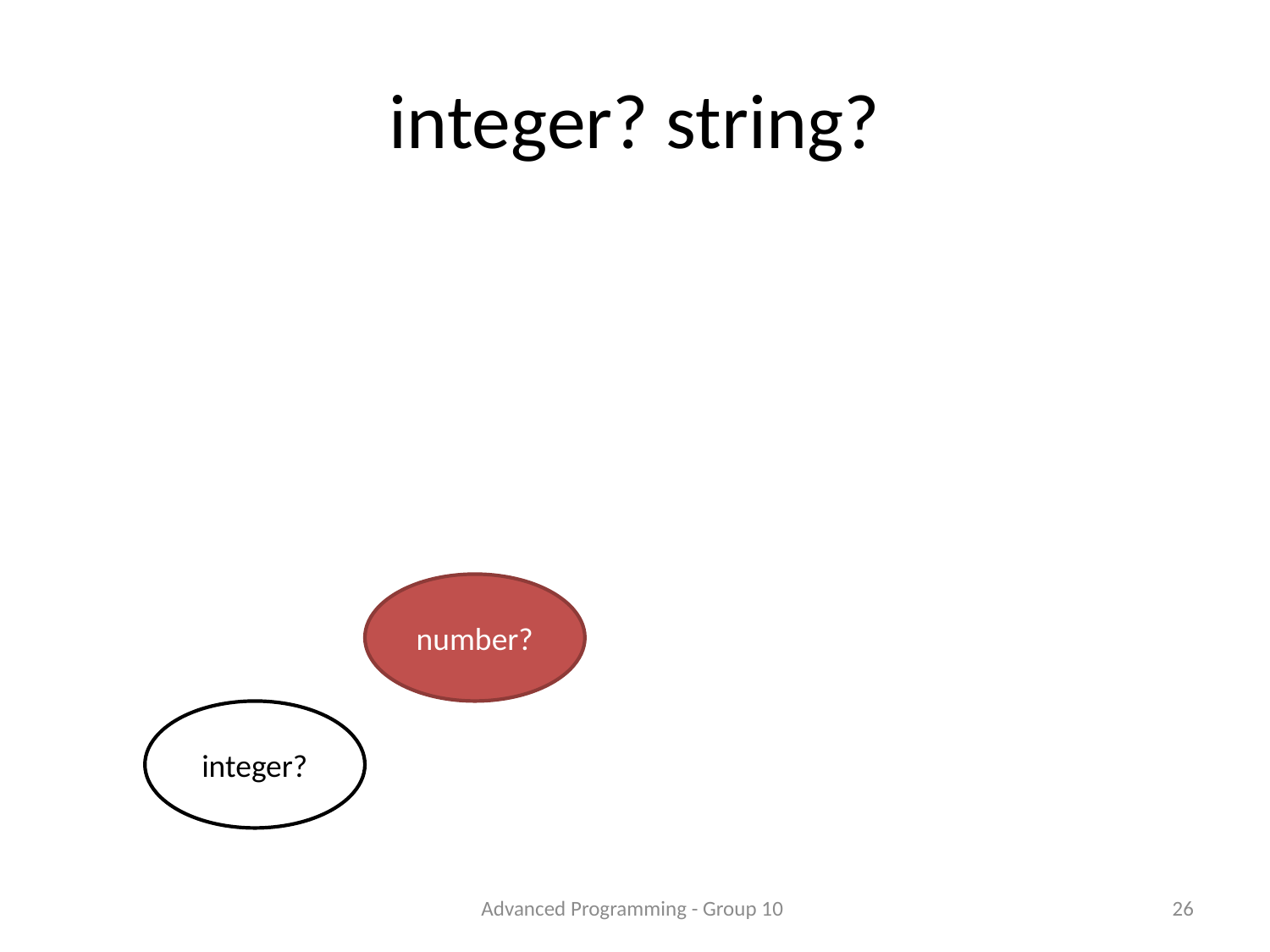

# integer? string?
number?
integer?
Advanced Programming - Group 10
26